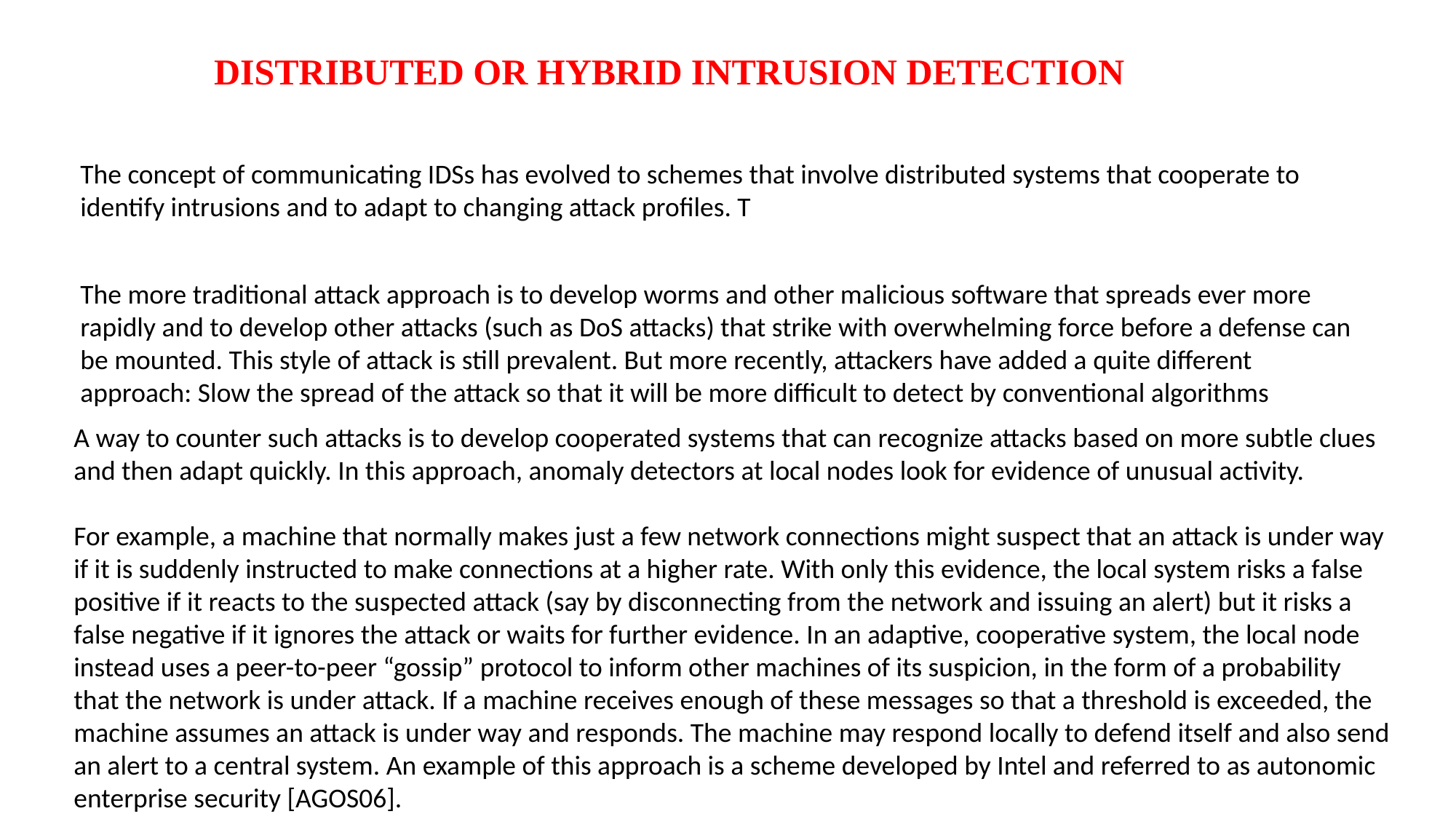

DISTRIBUTED OR HYBRID INTRUSION DETECTION
The concept of communicating IDSs has evolved to schemes that involve distributed systems that cooperate to identify intrusions and to adapt to changing attack profiles. T
The more traditional attack approach is to develop worms and other malicious software that spreads ever more rapidly and to develop other attacks (such as DoS attacks) that strike with overwhelming force before a defense can be mounted. This style of attack is still prevalent. But more recently, attackers have added a quite different approach: Slow the spread of the attack so that it will be more difficult to detect by conventional algorithms
A way to counter such attacks is to develop cooperated systems that can recognize attacks based on more subtle clues and then adapt quickly. In this approach, anomaly detectors at local nodes look for evidence of unusual activity.

For example, a machine that normally makes just a few network connections might suspect that an attack is under way if it is suddenly instructed to make connections at a higher rate. With only this evidence, the local system risks a false positive if it reacts to the suspected attack (say by disconnecting from the network and issuing an alert) but it risks a false negative if it ignores the attack or waits for further evidence. In an adaptive, cooperative system, the local node instead uses a peer-to-peer “gossip” protocol to inform other machines of its suspicion, in the form of a probability that the network is under attack. If a machine receives enough of these messages so that a threshold is exceeded, the machine assumes an attack is under way and responds. The machine may respond locally to defend itself and also send an alert to a central system. An example of this approach is a scheme developed by Intel and referred to as autonomic enterprise security [AGOS06].